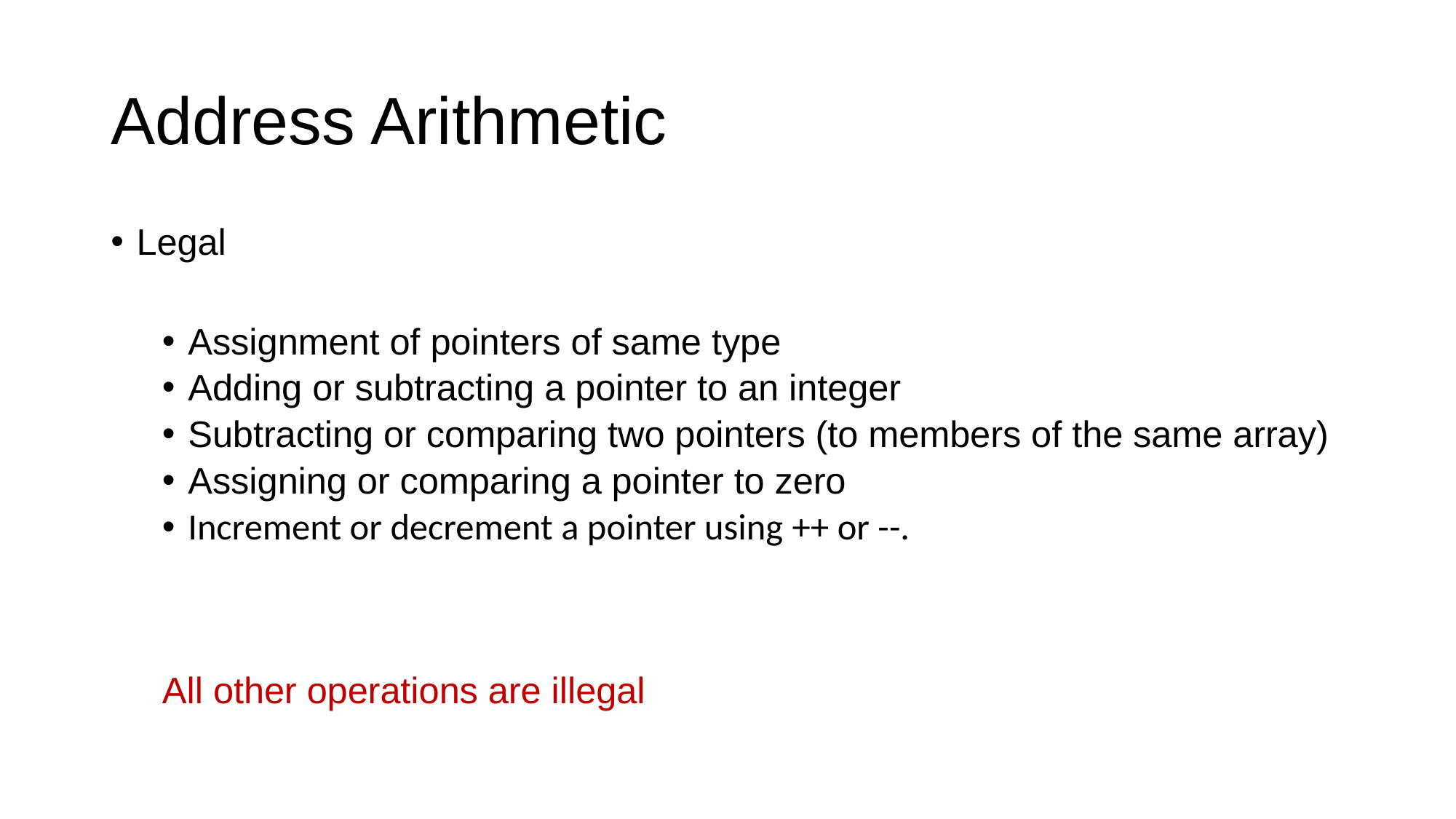

# Address Arithmetic
Legal

Assignment of pointers of same type
Adding or subtracting a pointer to an integer
Subtracting or comparing two pointers (to members of the same array)
Assigning or comparing a pointer to zero
Increment or decrement a pointer using ++ or --.

All other operations are illegal